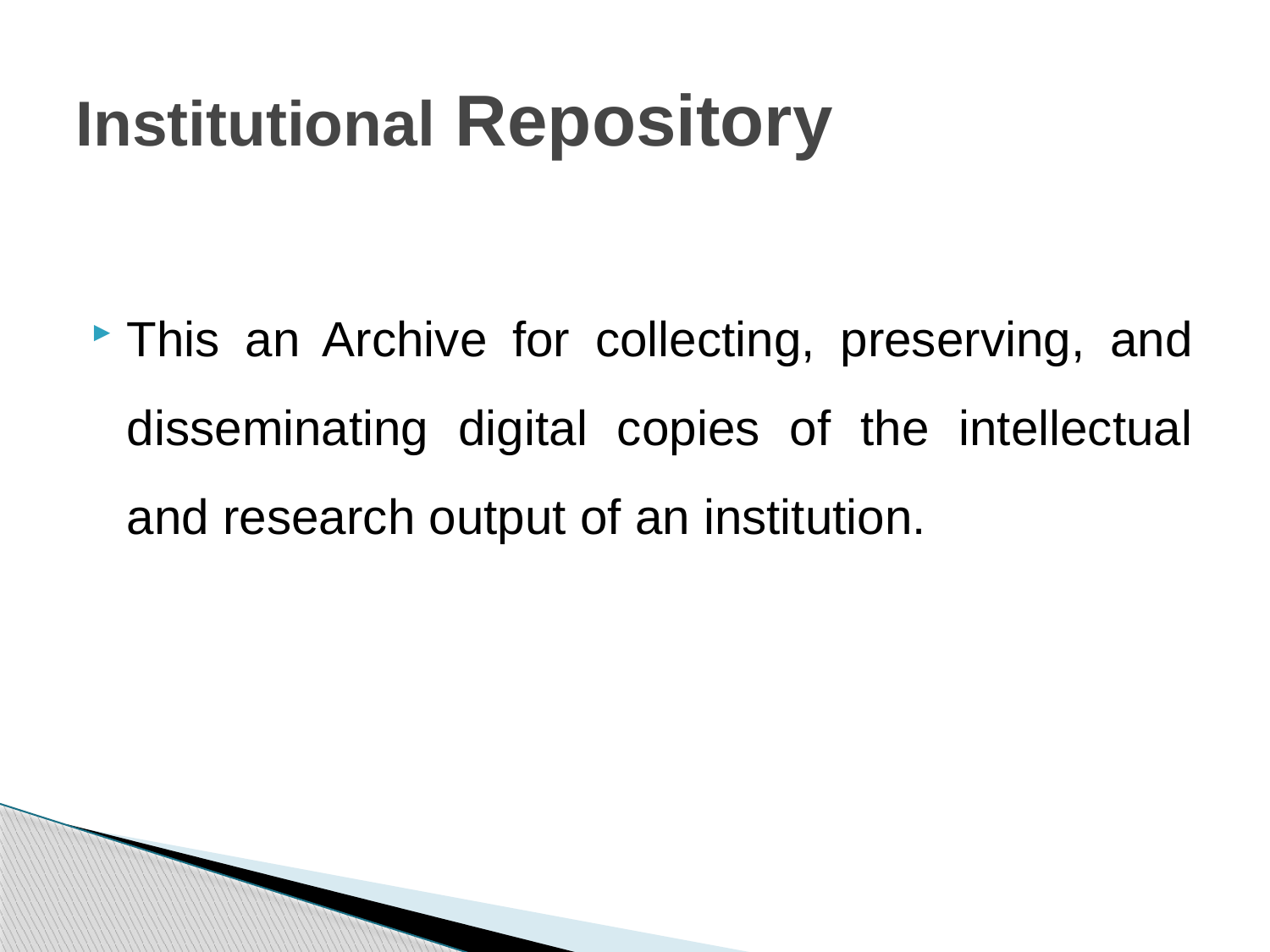

# Institutional Repository

This an Archive for collecting, preserving, and disseminating digital copies of the intellectual and research output of an institution.